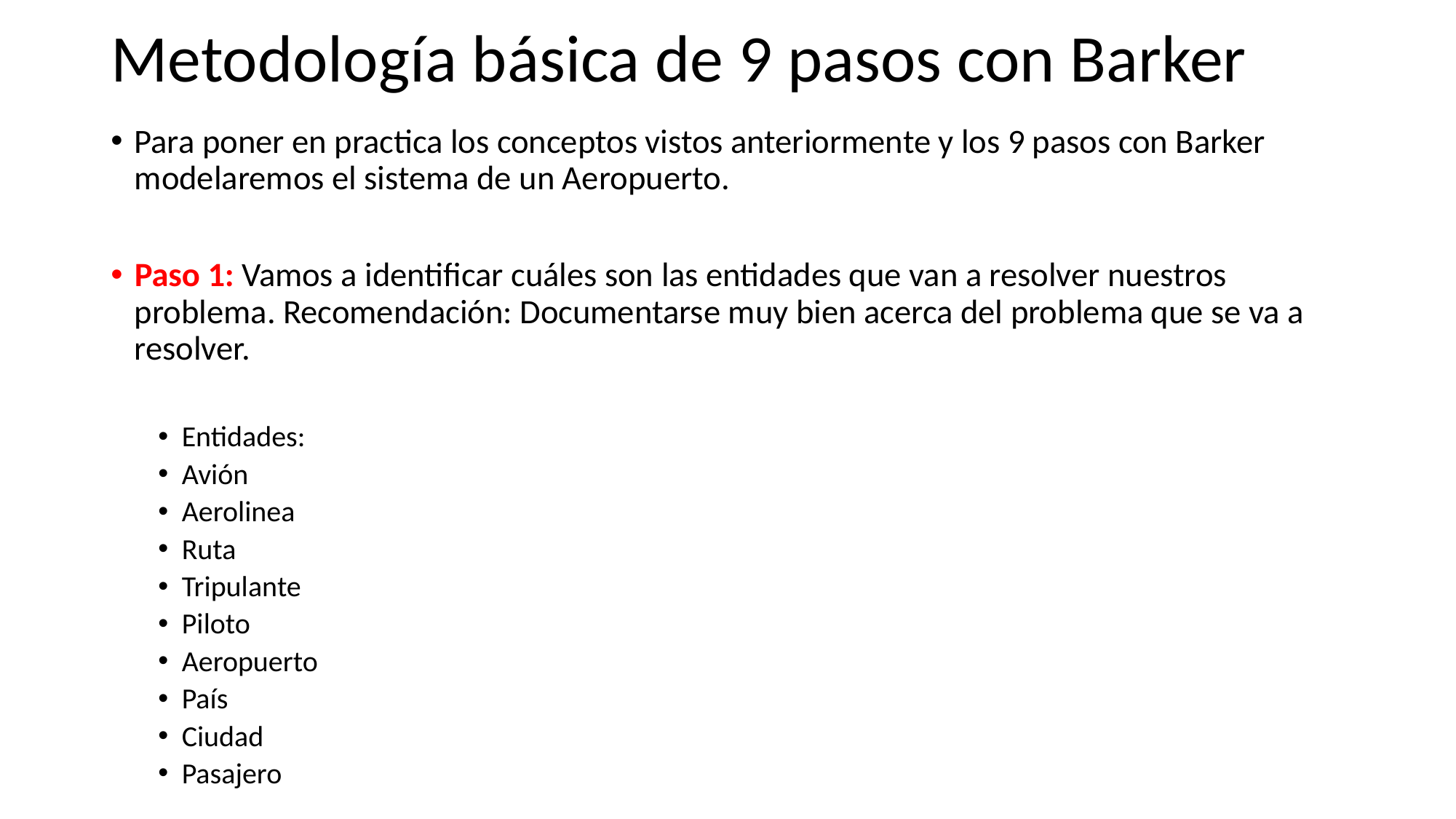

# Metodología básica de 9 pasos con Barker
Para poner en practica los conceptos vistos anteriormente y los 9 pasos con Barker modelaremos el sistema de un Aeropuerto.

Paso 1: Vamos a identificar cuáles son las entidades que van a resolver nuestros problema. Recomendación: Documentarse muy bien acerca del problema que se va a resolver.

Entidades:
Avión
Aerolinea
Ruta
Tripulante
Piloto
Aeropuerto
País
Ciudad
Pasajero